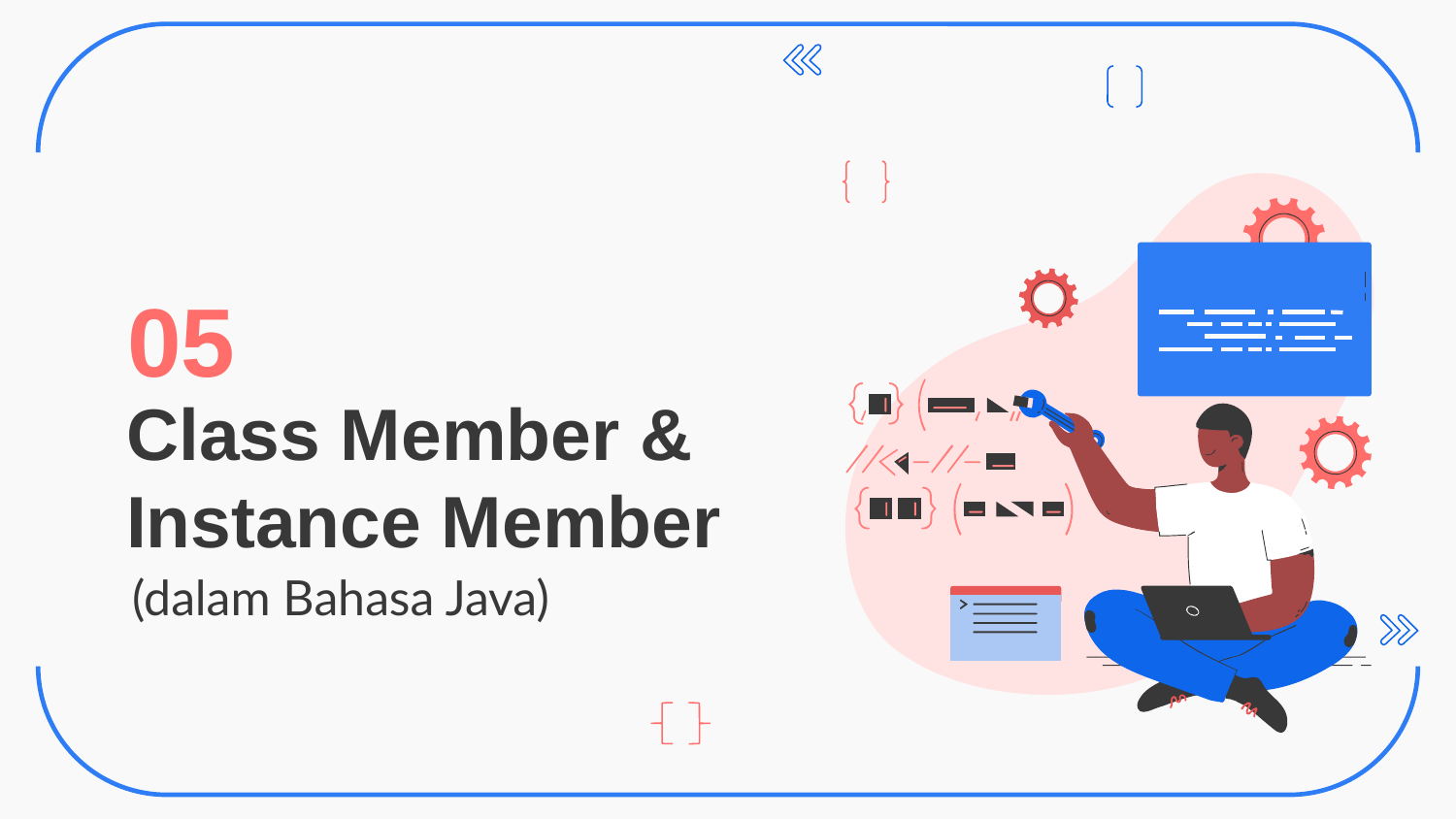

05
# Class Member & Instance Member
(dalam Bahasa Java)